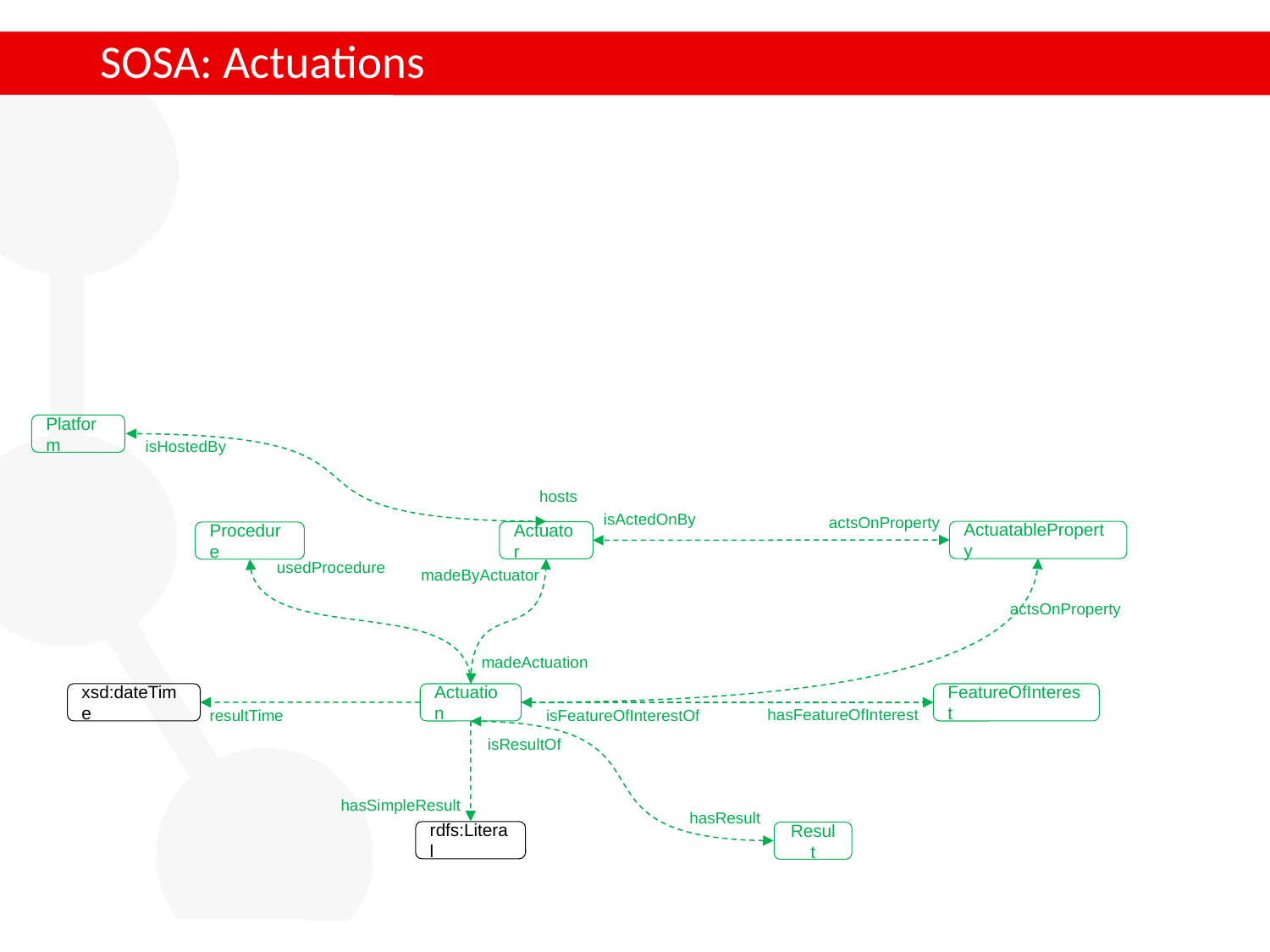

# SOSA: Actuations
Platform
isHostedBy
hosts
isActedOnBy
actsOnProperty
ActuatableProperty
Actuator
Procedure
usedProcedure

madeByActuator
actsOnProperty

madeActuation
xsd:dateTime
FeatureOfInterest
Actuation
hasFeatureOfInterest
isFeatureOfInterestOf
resultTime
isResultOf
hasSimpleResult
hasResult
rdfs:Literal
Result